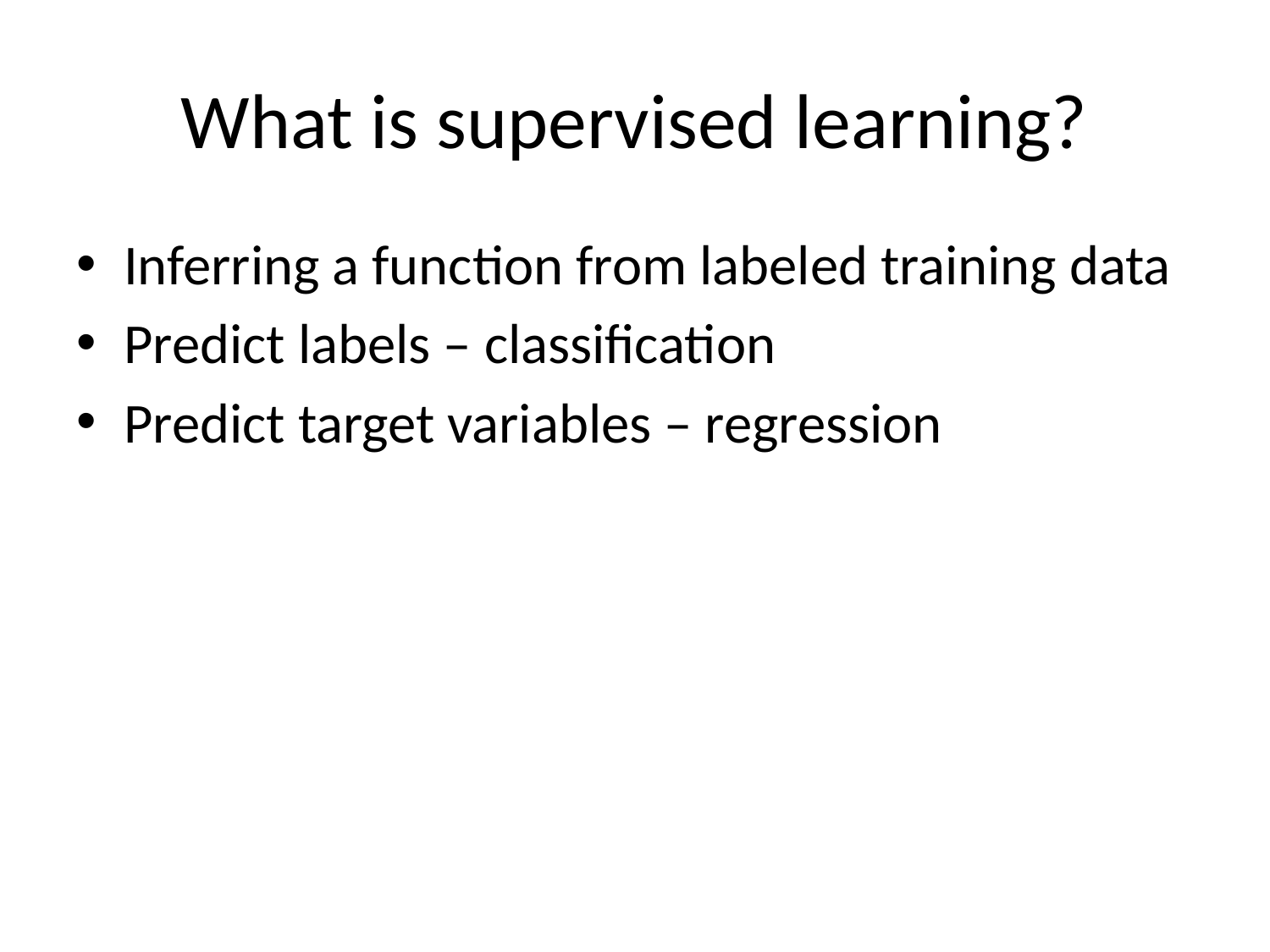

# What is supervised learning?
Inferring a function from labeled training data
Predict labels – classification
Predict target variables – regression